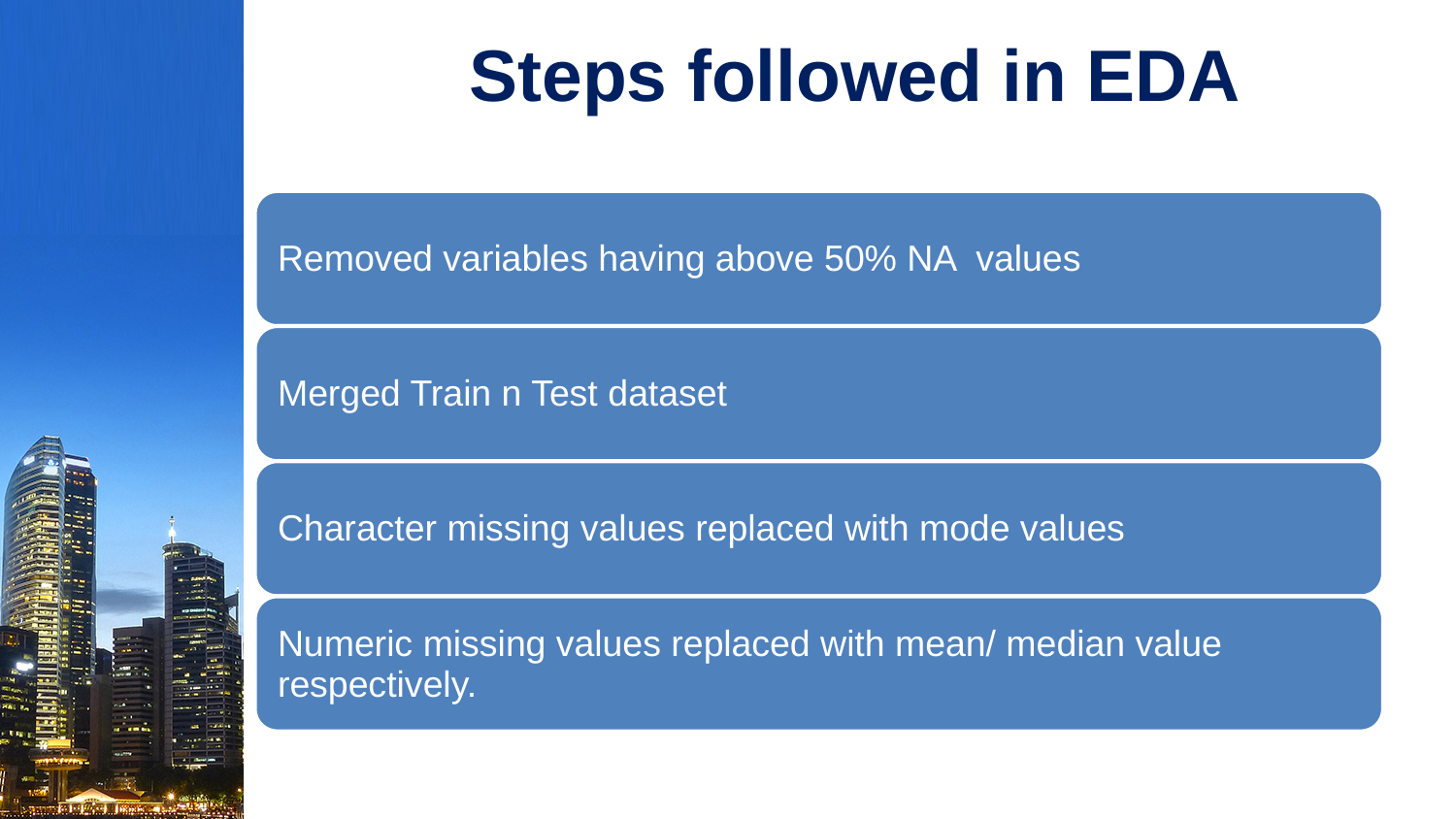

# Steps followed in EDA
Removed variables having above 50% NA  values
Merged Train n Test dataset
Character missing values replaced with mode values
Numeric missing values replaced with mean/ median value respectively.